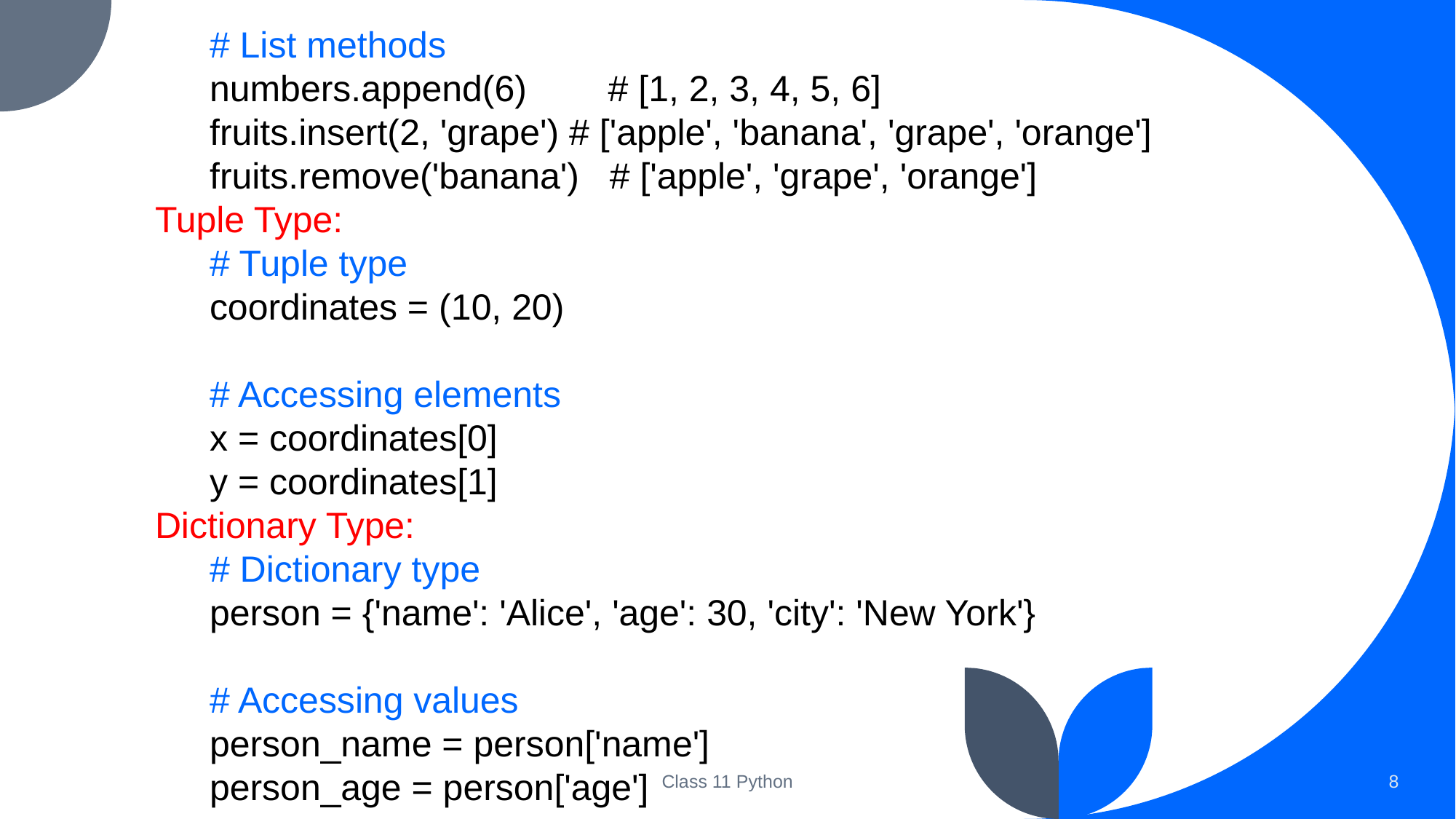

# List methods
numbers.append(6)        # [1, 2, 3, 4, 5, 6]
fruits.insert(2, 'grape') # ['apple', 'banana', 'grape', 'orange']
fruits.remove('banana')   # ['apple', 'grape', 'orange']
Tuple Type:
# Tuple type
coordinates = (10, 20)

# Accessing elements
x = coordinates[0]
y = coordinates[1]
Dictionary Type:
# Dictionary type
person = {'name': 'Alice', 'age': 30, 'city': 'New York'}

# Accessing values
person_name = person['name']
person_age = person['age']
Class 11 Python
8